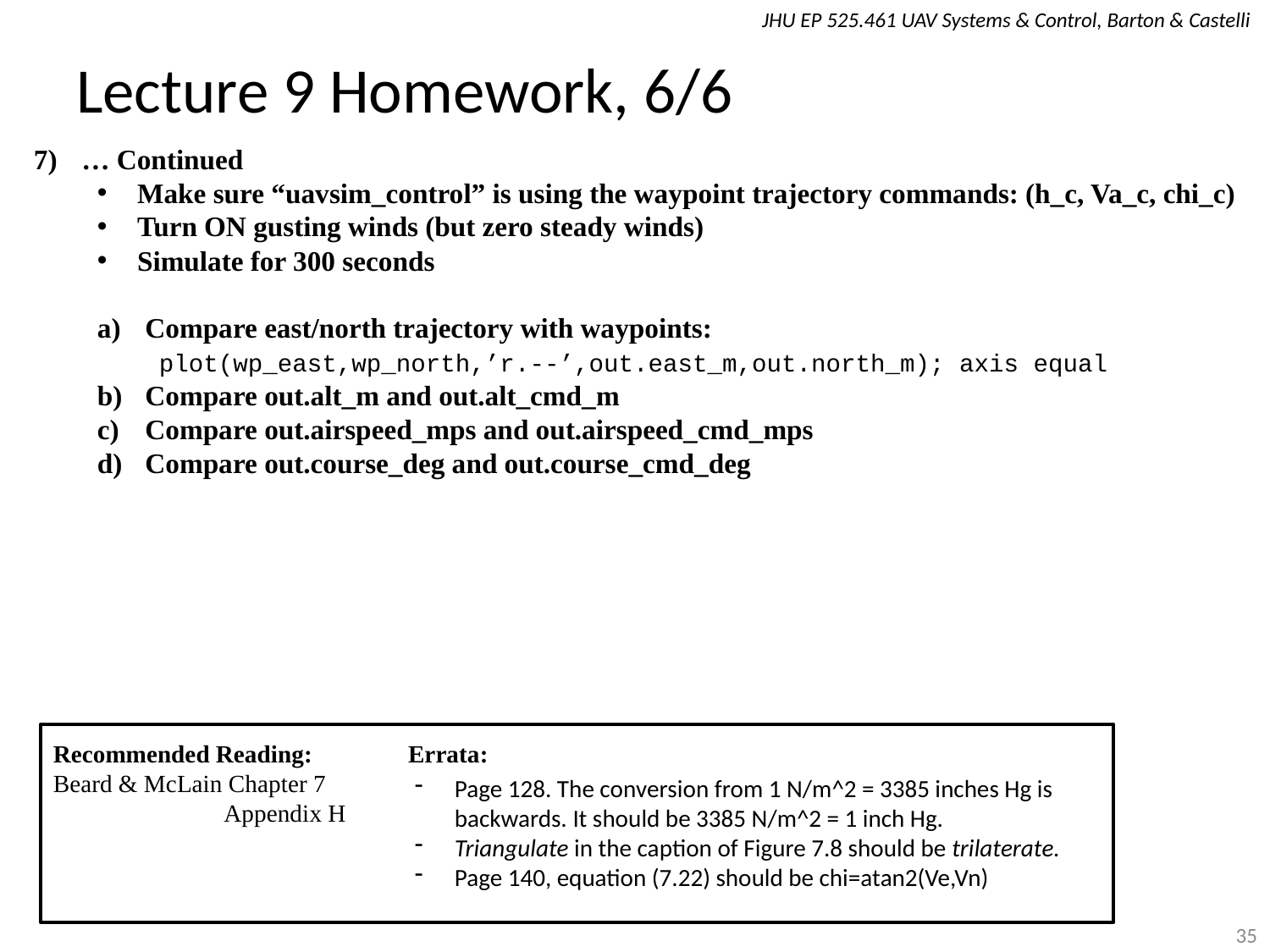

# Lecture 9 Homework, 6/6
… Continued
Make sure “uavsim_control” is using the waypoint trajectory commands: (h_c, Va_c, chi_c)
Turn ON gusting winds (but zero steady winds)
Simulate for 300 seconds

Compare east/north trajectory with waypoints:
  plot(wp_east,wp_north,’r.--’,out.east_m,out.north_m); axis equal
Compare out.alt_m and out.alt_cmd_m
Compare out.airspeed_mps and out.airspeed_cmd_mps
Compare out.course_deg and out.course_cmd_deg

Recommended Reading:
Beard & McLain Chapter 7
                            Appendix H
Errata:
Page 128. The conversion from 1 N/m^2 = 3385 inches Hg is backwards. It should be 3385 N/m^2 = 1 inch Hg.
Triangulate in the caption of Figure 7.8 should be trilaterate.
Page 140, equation (7.22) should be chi=atan2(Ve,Vn)

35